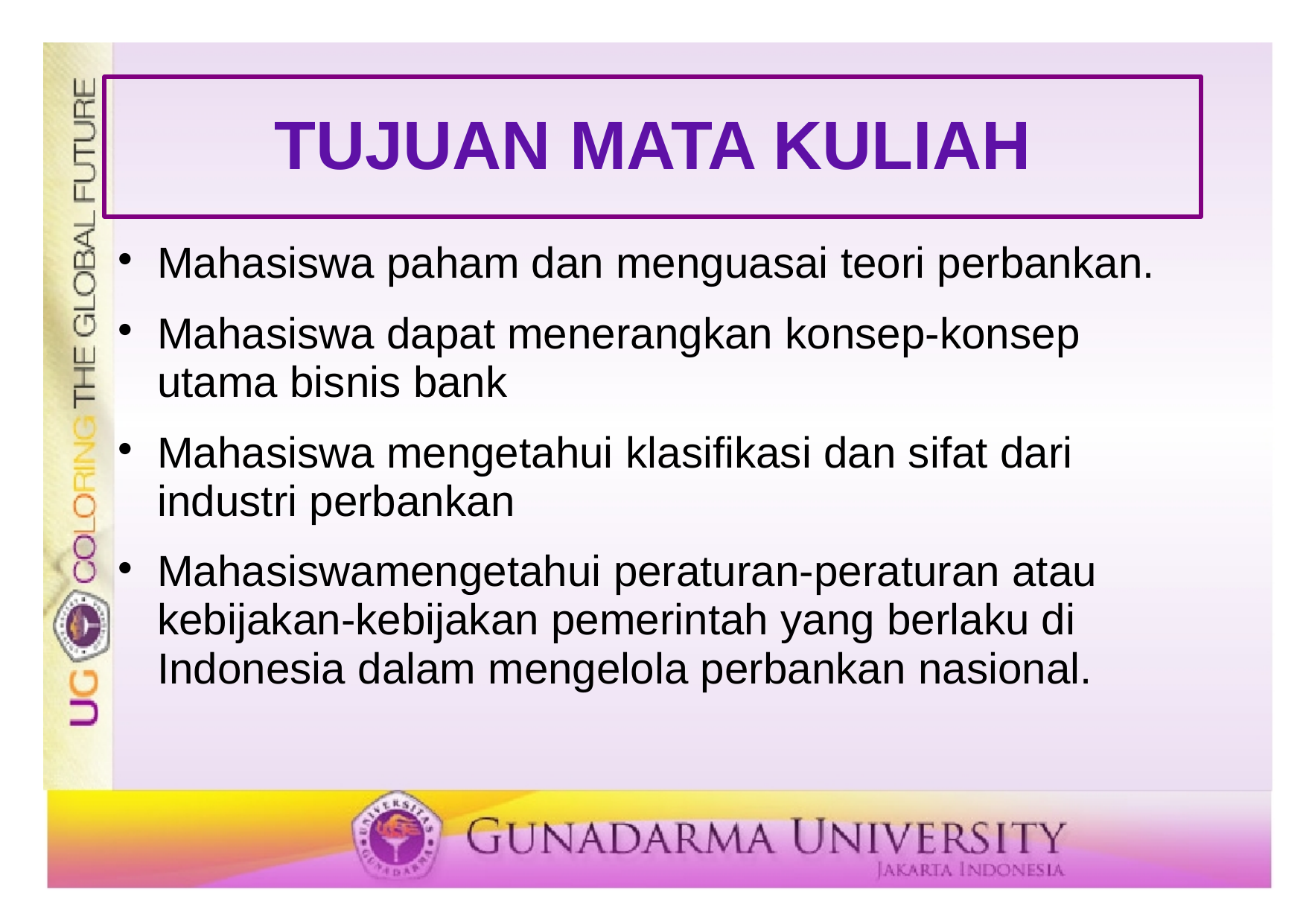

# TUJUAN MATA KULIAH
Mahasiswa paham dan menguasai teori perbankan.
Mahasiswa dapat menerangkan konsep-konsep utama bisnis bank
Mahasiswa mengetahui klasifikasi dan sifat dari industri perbankan
Mahasiswamengetahui peraturan-peraturan atau kebijakan-kebijakan pemerintah yang berlaku di Indonesia dalam mengelola perbankan nasional.